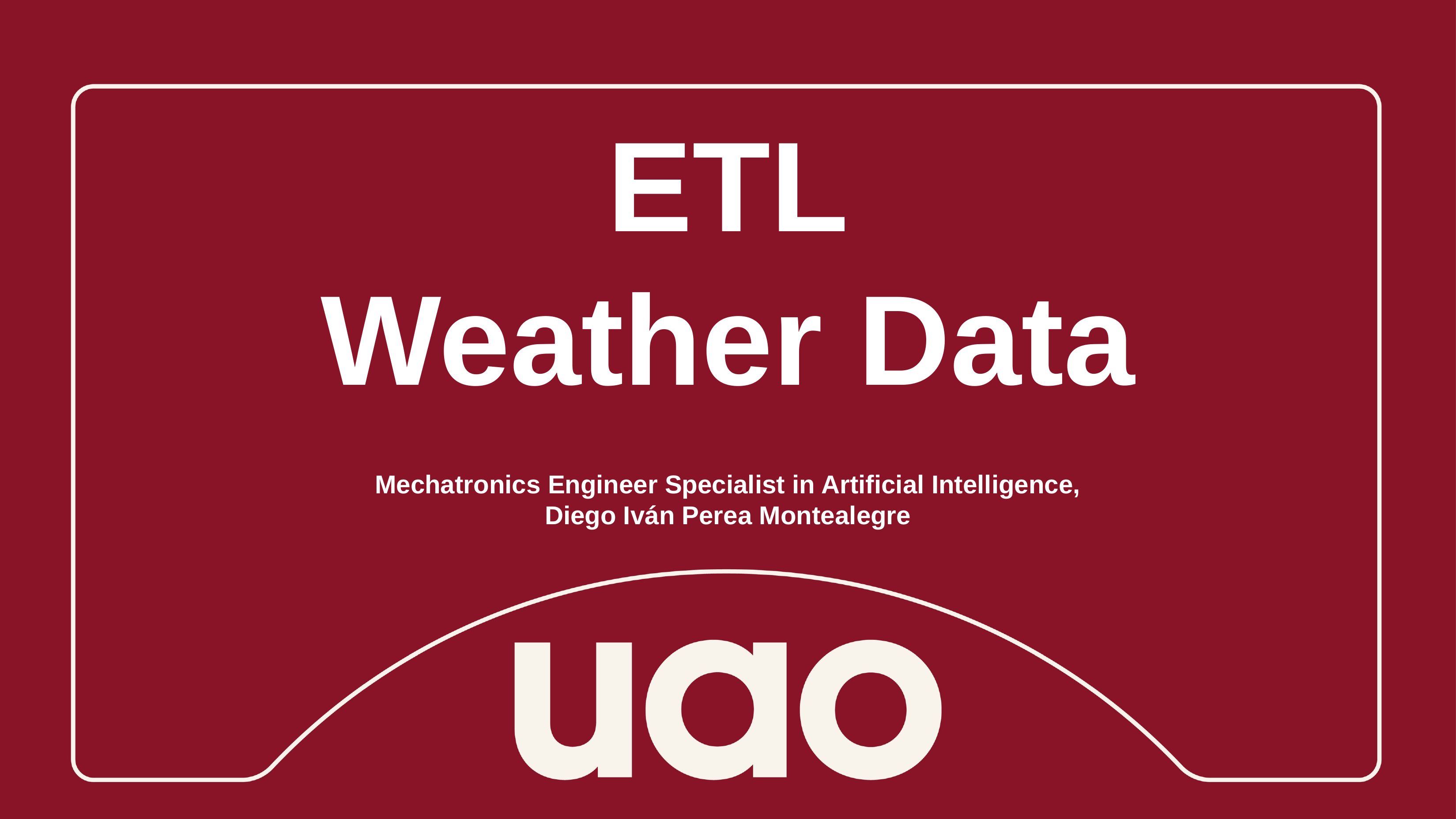

ETL
Weather Data
Mechatronics Engineer Specialist in Artificial Intelligence,
Diego Iván Perea Montealegre